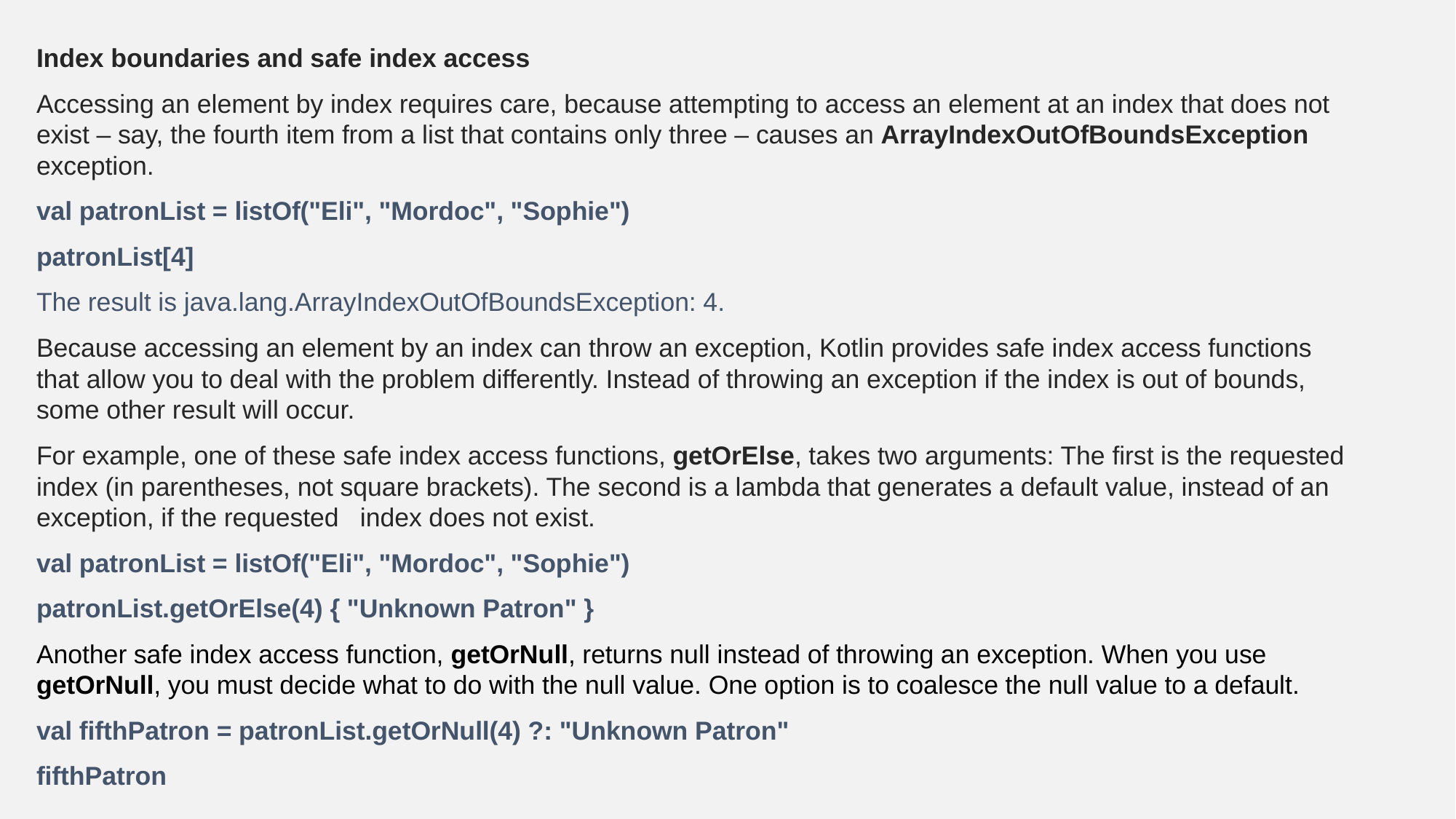

Index boundaries and safe index access
Accessing an element by index requires care, because attempting to access an element at an index that does not exist – say, the fourth item from a list that contains only three – causes an ArrayIndexOutOfBoundsException exception.
val patronList = listOf("Eli", "Mordoc", "Sophie")
patronList[4]
The result is java.lang.ArrayIndexOutOfBoundsException: 4.
Because accessing an element by an index can throw an exception, Kotlin provides safe index access functions that allow you to deal with the problem differently. Instead of throwing an exception if the index is out of bounds, some other result will occur.
For example, one of these safe index access functions, getOrElse, takes two arguments: The first is the requested index (in parentheses, not square brackets). The second is a lambda that generates a default value, instead of an exception, if the requested   index does not exist.
val patronList = listOf("Eli", "Mordoc", "Sophie")
patronList.getOrElse(4) { "Unknown Patron" }
Another safe index access function, getOrNull, returns null instead of throwing an exception. When you use getOrNull, you must decide what to do with the null value. One option is to coalesce the null value to a default.
val fifthPatron = patronList.getOrNull(4) ?: "Unknown Patron"
fifthPatron